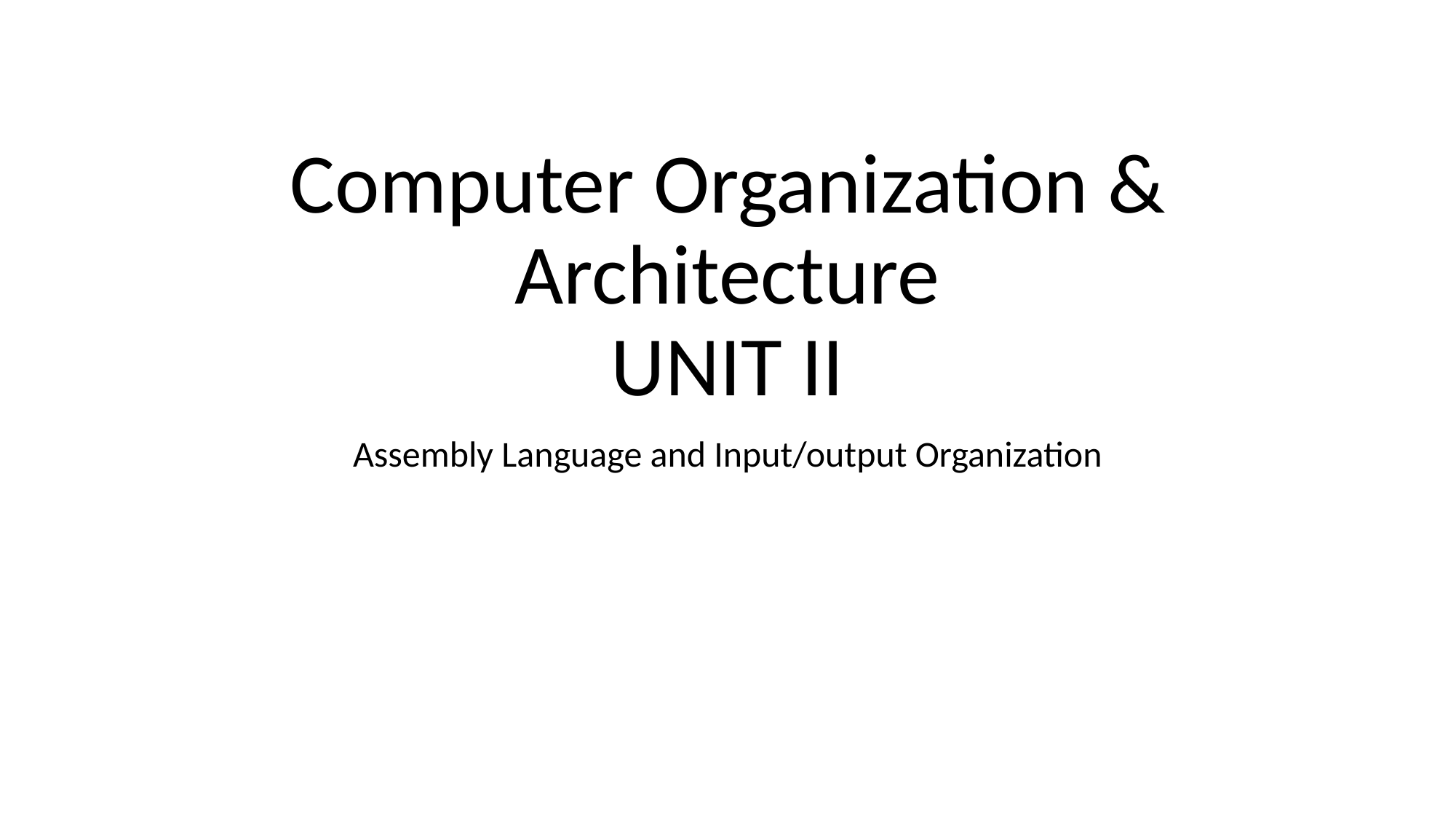

# Computer Organization & Architecture UNIT II
Assembly Language and Input/output Organization